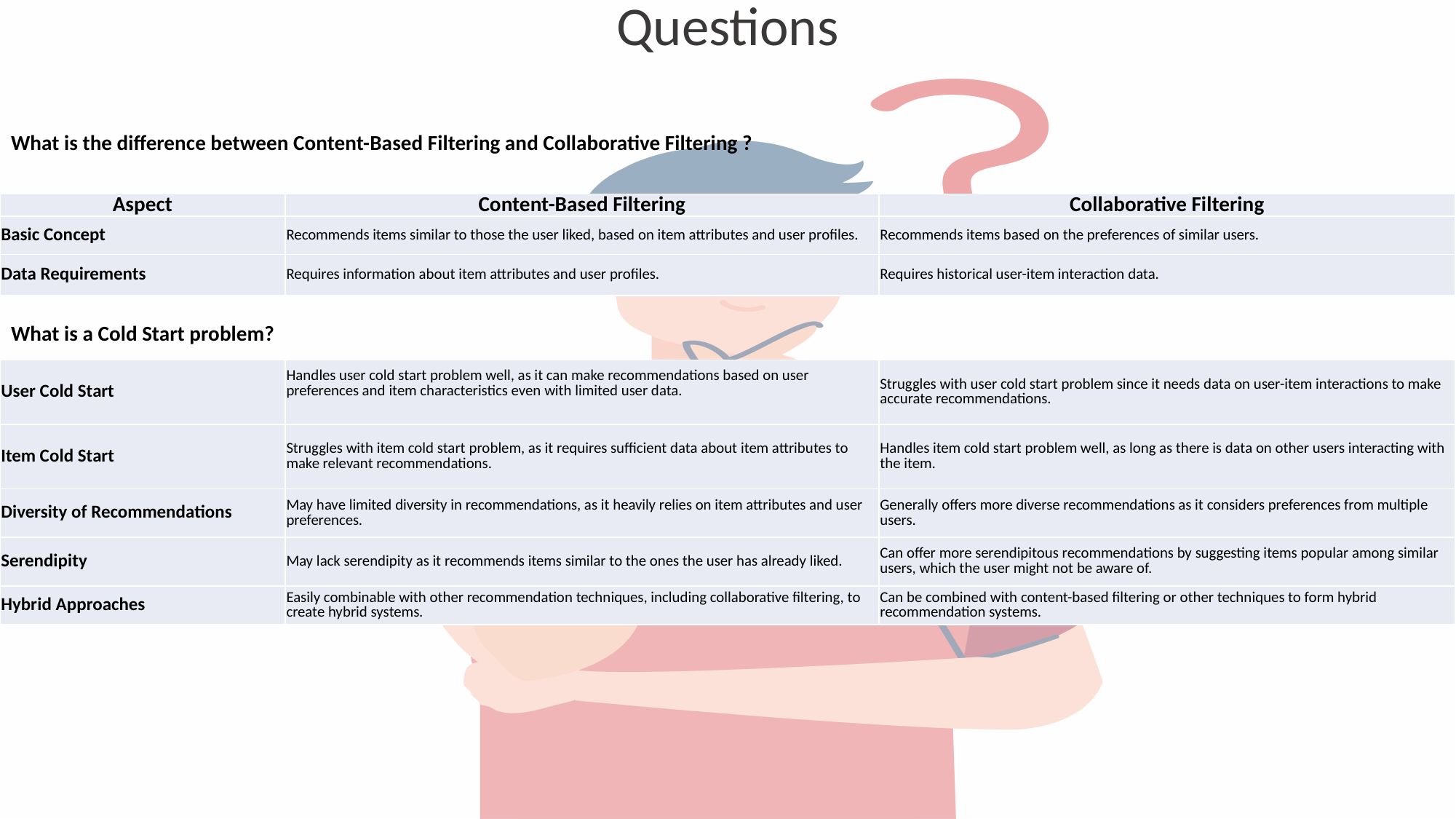

# Questions

What is the difference between Content-Based Filtering and Collaborative Filtering ?

What is a Cold Start problem?

| Aspect | Content-Based Filtering | Collaborative Filtering |
| --- | --- | --- |
| Basic Concept | Recommends items similar to those the user liked, based on item attributes and user profiles. | Recommends items based on the preferences of similar users. |
| Data Requirements | Requires information about item attributes and user profiles. | Requires historical user-item interaction data. |
| User Cold Start | Handles user cold start problem well, as it can make recommendations based on user preferences and item characteristics even with limited user data. | Struggles with user cold start problem since it needs data on user-item interactions to make accurate recommendations. |
| --- | --- | --- |
| Item Cold Start | Struggles with item cold start problem, as it requires sufficient data about item attributes to make relevant recommendations. | Handles item cold start problem well, as long as there is data on other users interacting with the item. |
| Diversity of Recommendations | May have limited diversity in recommendations, as it heavily relies on item attributes and user preferences. | Generally offers more diverse recommendations as it considers preferences from multiple users. |
| Serendipity | May lack serendipity as it recommends items similar to the ones the user has already liked. | Can offer more serendipitous recommendations by suggesting items popular among similar users, which the user might not be aware of. |
| Hybrid Approaches | Easily combinable with other recommendation techniques, including collaborative filtering, to create hybrid systems. | Can be combined with content-based filtering or other techniques to form hybrid recommendation systems. |